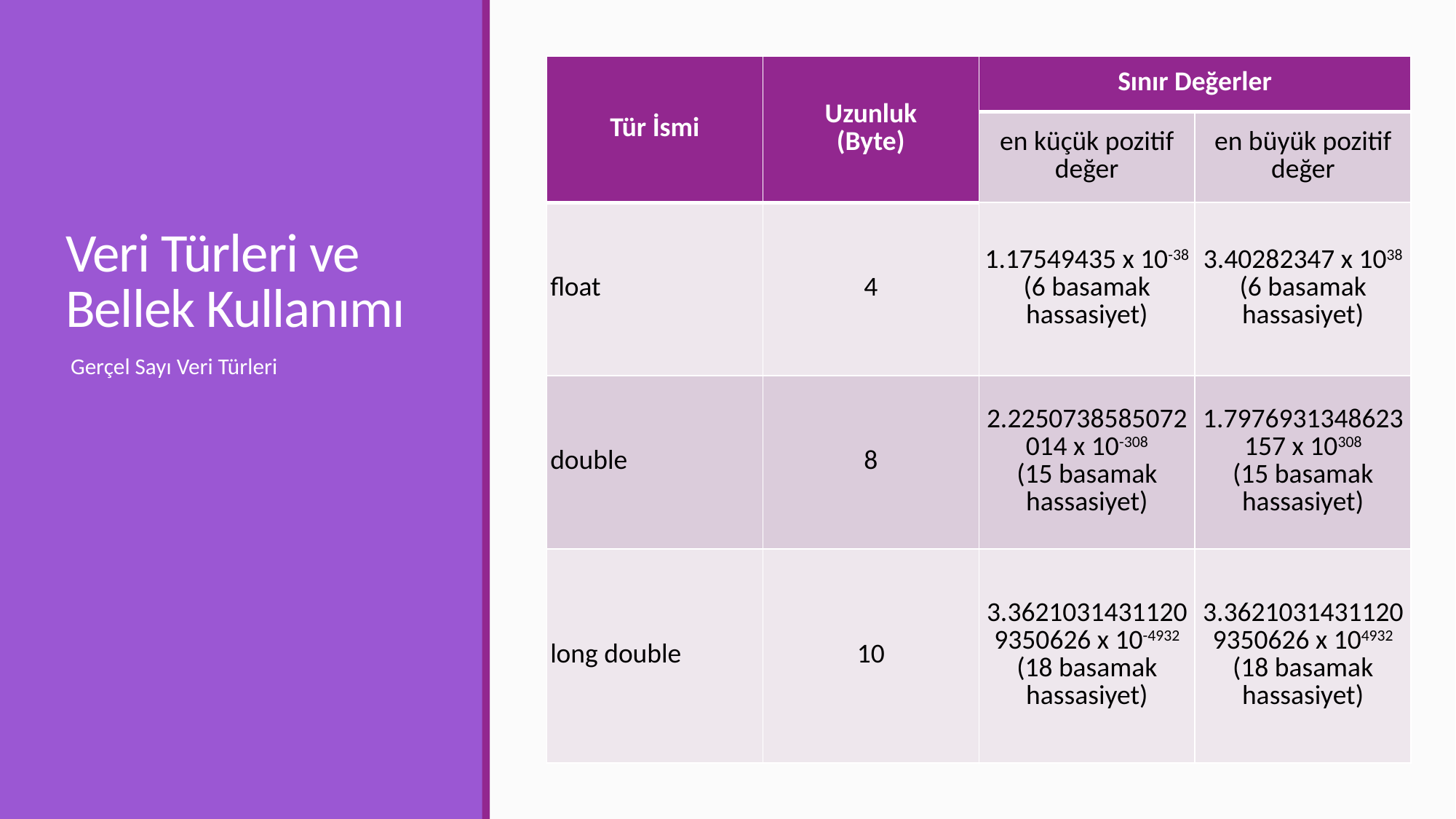

| Tür İsmi | Uzunluk (Byte) | Sınır Değerler |  |
| --- | --- | --- | --- |
|  |  | en küçük pozitif değer | en büyük pozitif değer |
| float | 4 | 1.17549435 x 10-38 (6 basamak hassasiyet) | 3.40282347 x 1038 (6 basamak hassasiyet) |
| double | 8 | 2.2250738585072014 x 10-308 (15 basamak hassasiyet) | 1.7976931348623157 x 10308 (15 basamak hassasiyet) |
| long double | 10 | 3.36210314311209350626 x 10-4932 (18 basamak hassasiyet) | 3.36210314311209350626 x 104932 (18 basamak hassasiyet) |
# Veri Türleri ve Bellek Kullanımı
 Gerçel Sayı Veri Türleri